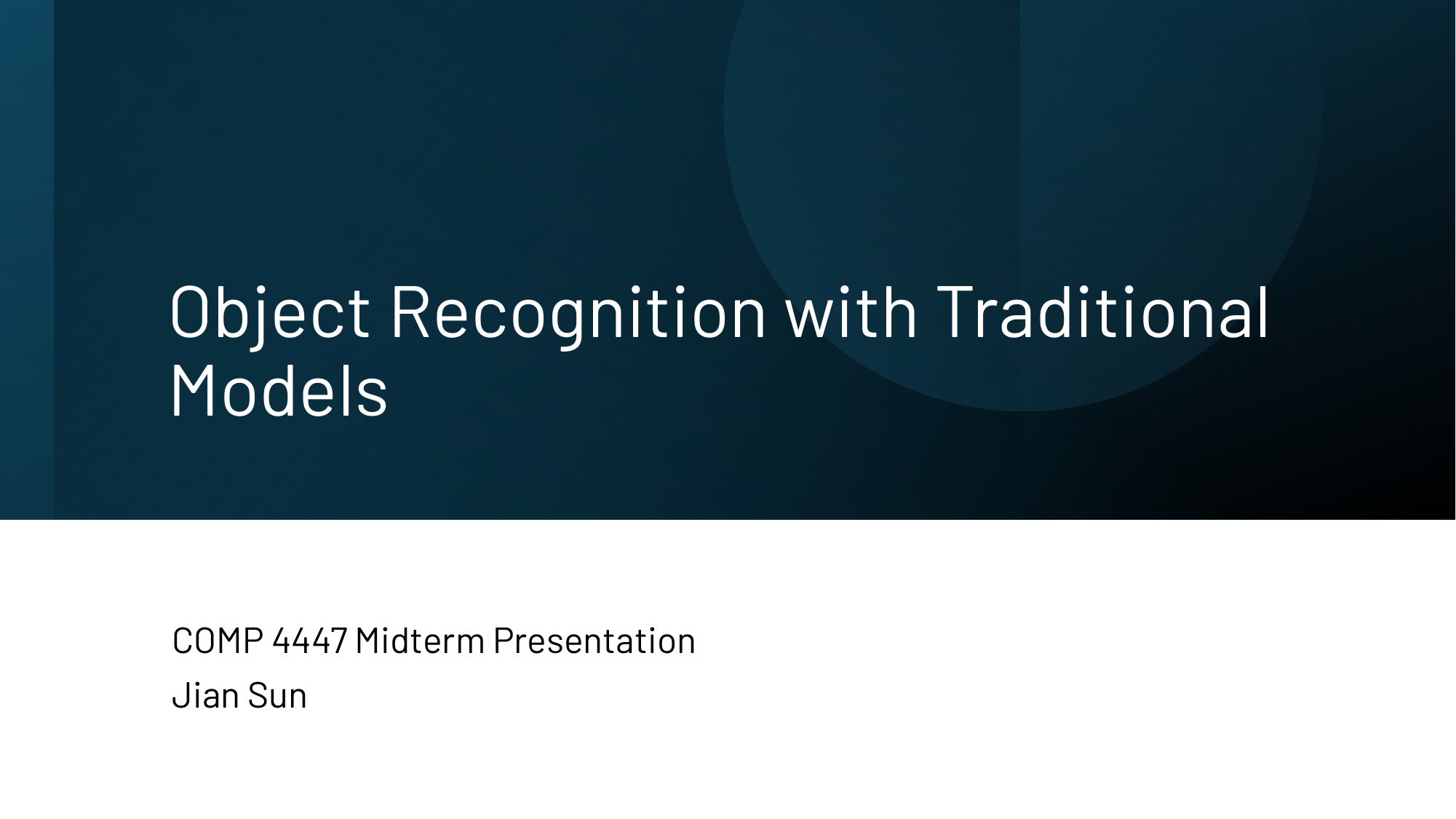

# Object Recognition with Traditional Models
COMP 4447 Midterm Presentation
Jian Sun